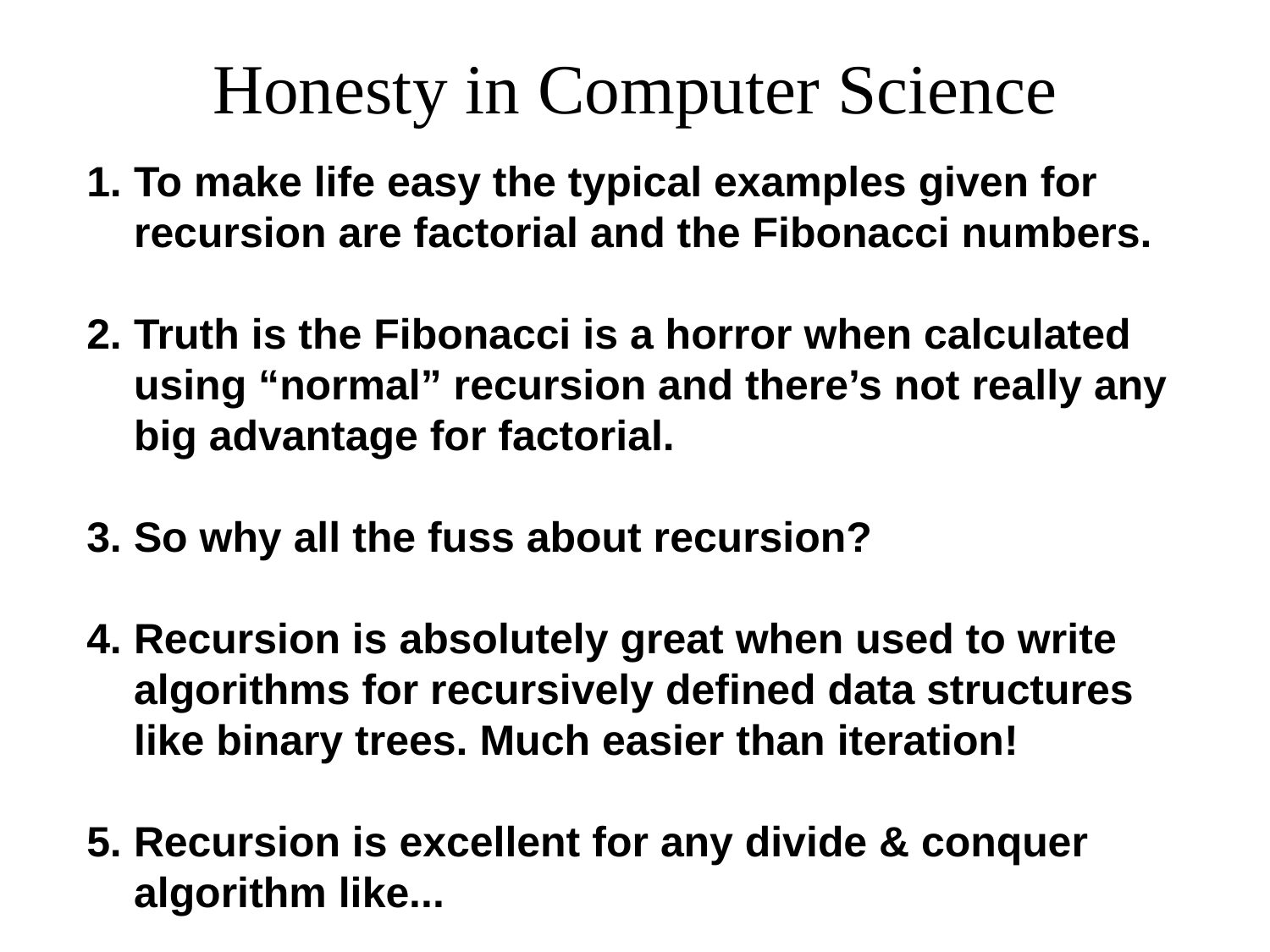

# Honesty in Computer Science
1. To make life easy the typical examples given for recursion are factorial and the Fibonacci numbers.

2. Truth is the Fibonacci is a horror when calculated using “normal” recursion and there’s not really any big advantage for factorial.

3. So why all the fuss about recursion?

4. Recursion is absolutely great when used to write algorithms for recursively defined data structures like binary trees. Much easier than iteration!

5. Recursion is excellent for any divide & conquer algorithm like...